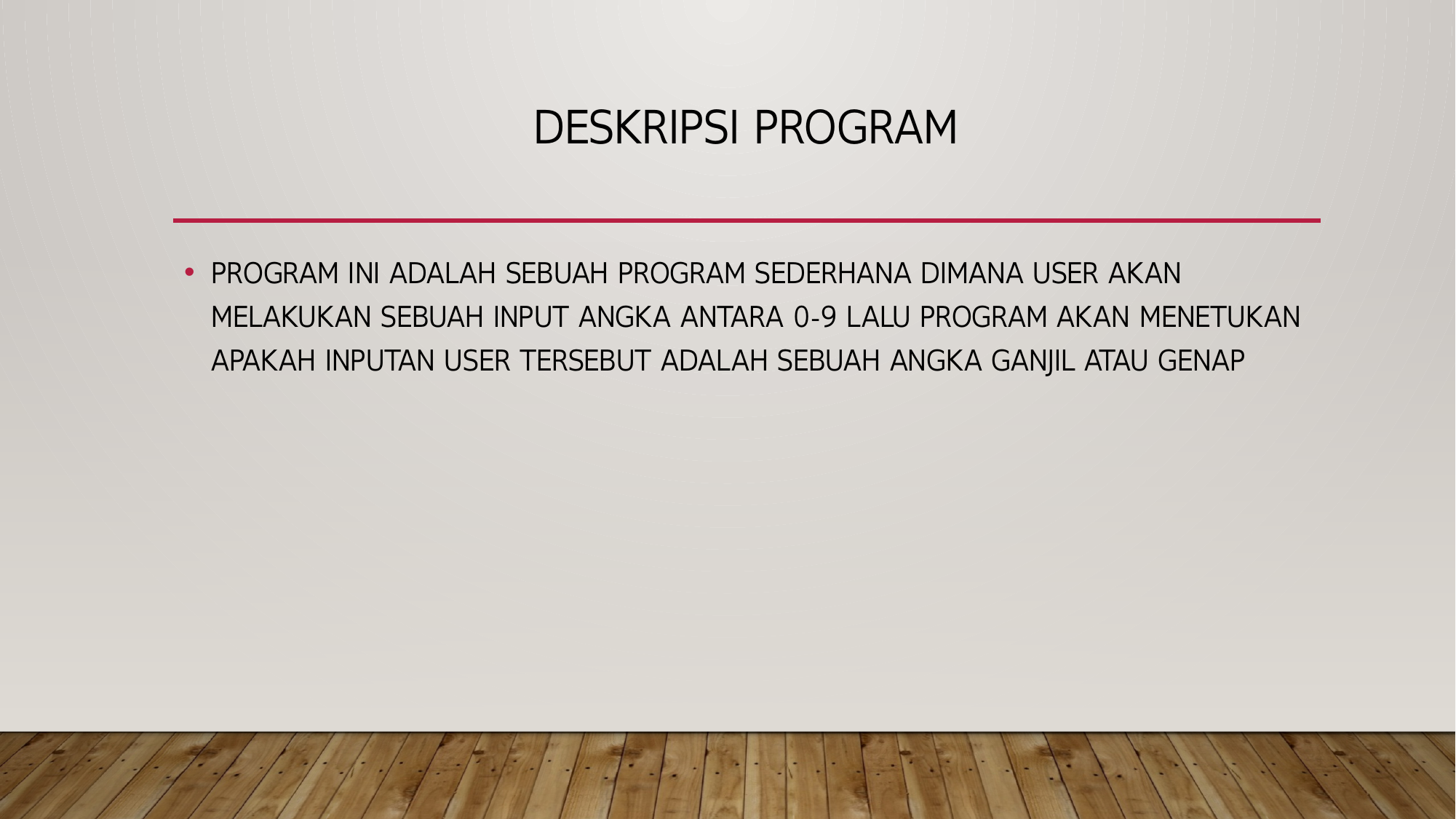

# Deskripsi PROGRAM
PROGRAM INI ADALAH SEBUAH PROGRAM SEDERHANA DIMANA USER AKAN MELAKUKAN SEBUAH INPUT ANGKA ANTARA 0-9 LALU PROGRAM AKAN MENETUKAN APAKAH INPUTAN USER TERSEBUT ADALAH SEBUAH ANGKA GANJIL ATAU GENAP